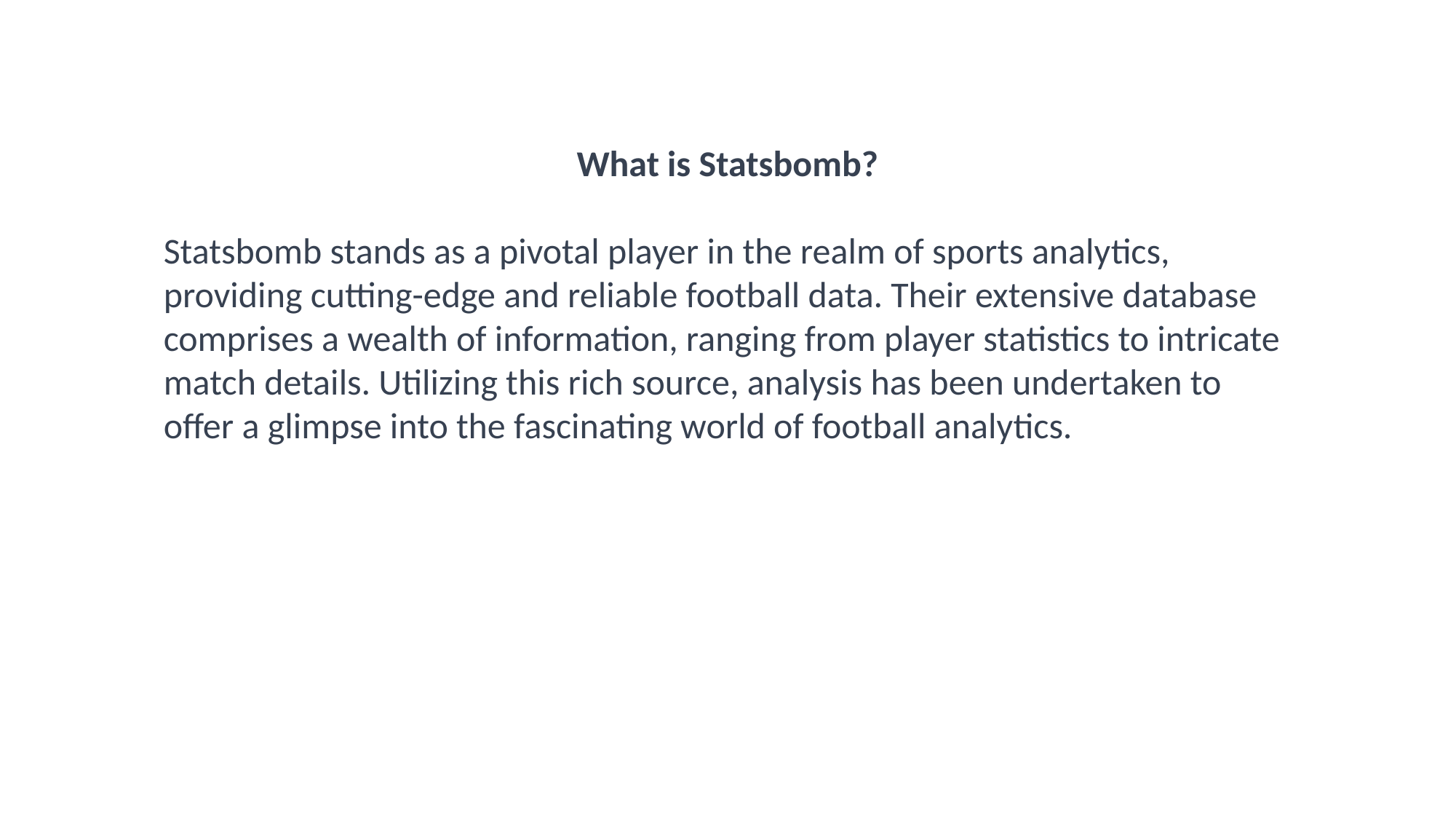

What is Statsbomb?

Statsbomb stands as a pivotal player in the realm of sports analytics, providing cutting-edge and reliable football data. Their extensive database comprises a wealth of information, ranging from player statistics to intricate match details. Utilizing this rich source, analysis has been undertaken to offer a glimpse into the fascinating world of football analytics.